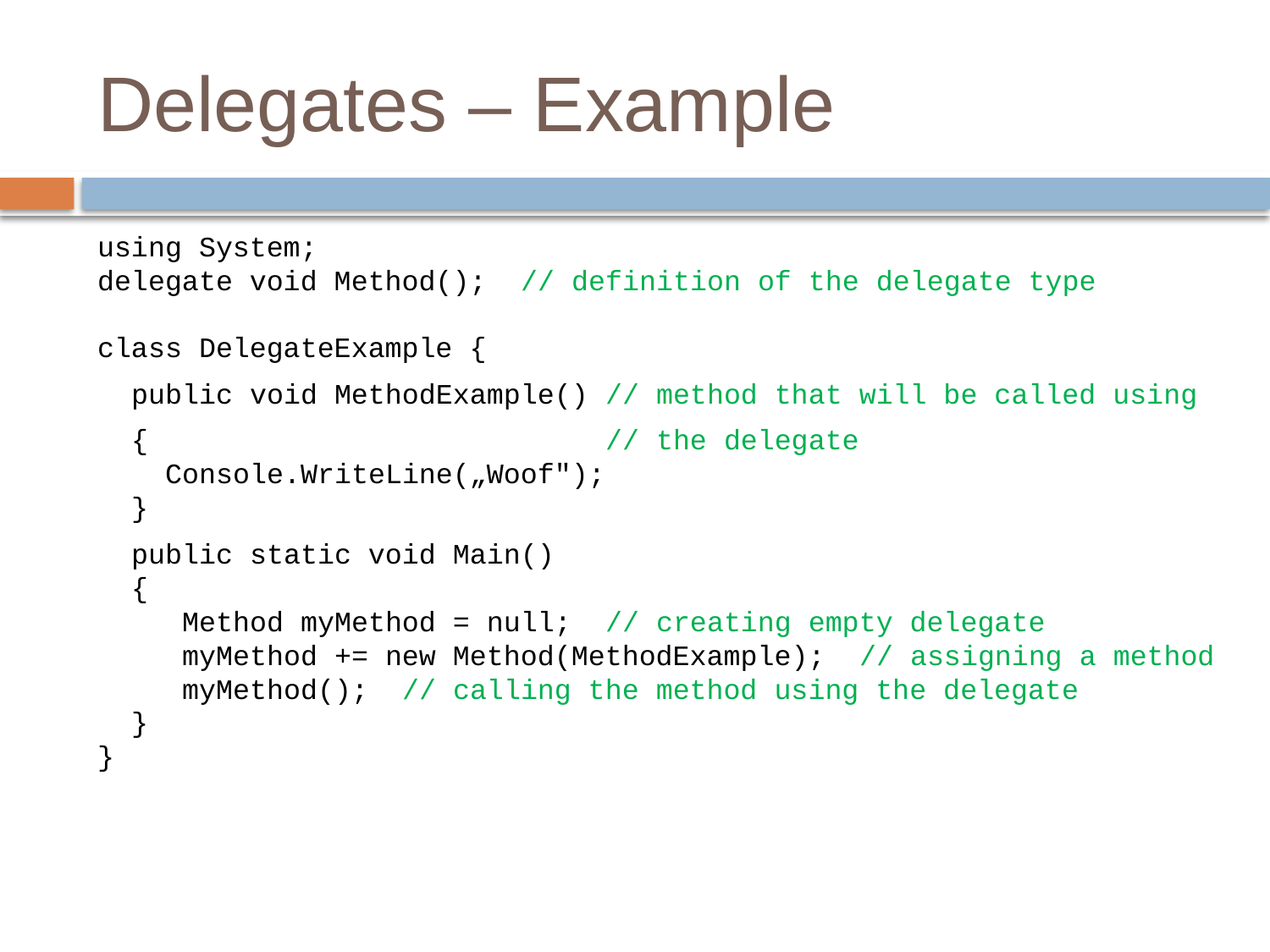

# Delegates – Example
using System;
delegate void Method();  // definition of the delegate type

class DelegateExample {
  public void MethodExample() // method that will be called using
  {                           // the delegate
    Console.WriteLine(„Woof");
  }
  public static void Main()
  {
     Method myMethod = null;  // creating empty delegate
     myMethod += new Method(MethodExample);  // assigning a method
     myMethod();  // calling the method using the delegate
  }
}